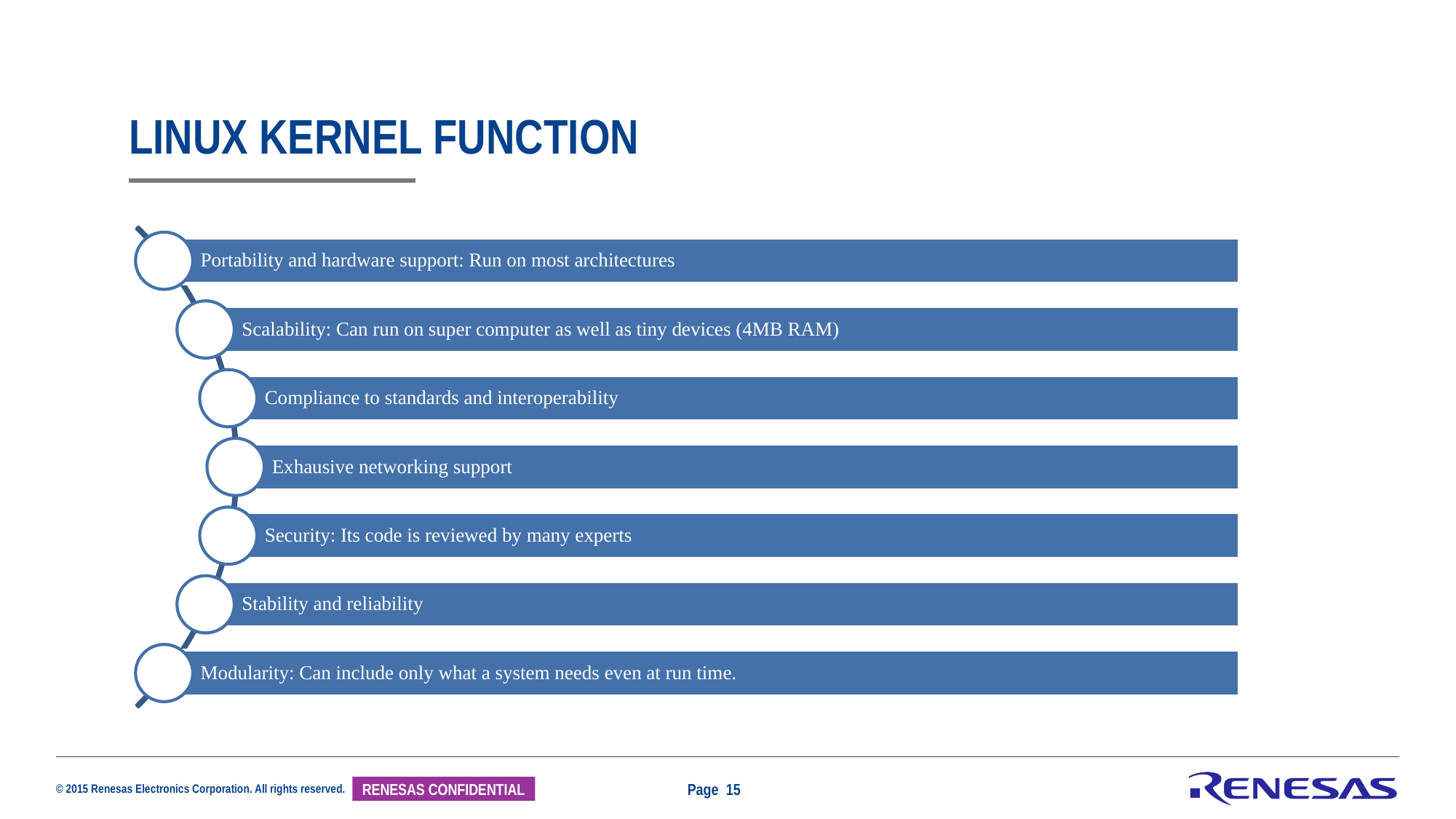

# Linux kernel function
Portability and hardware support: Run on most architectures
Scalability: Can run on super computer as well as tiny devices (4MB RAM)
Compliance to standards and interoperability
Exhausive networking support
Security: Its code is reviewed by many experts
Stability and reliability
Modularity: Can include only what a system needs even at run time.
Page  15